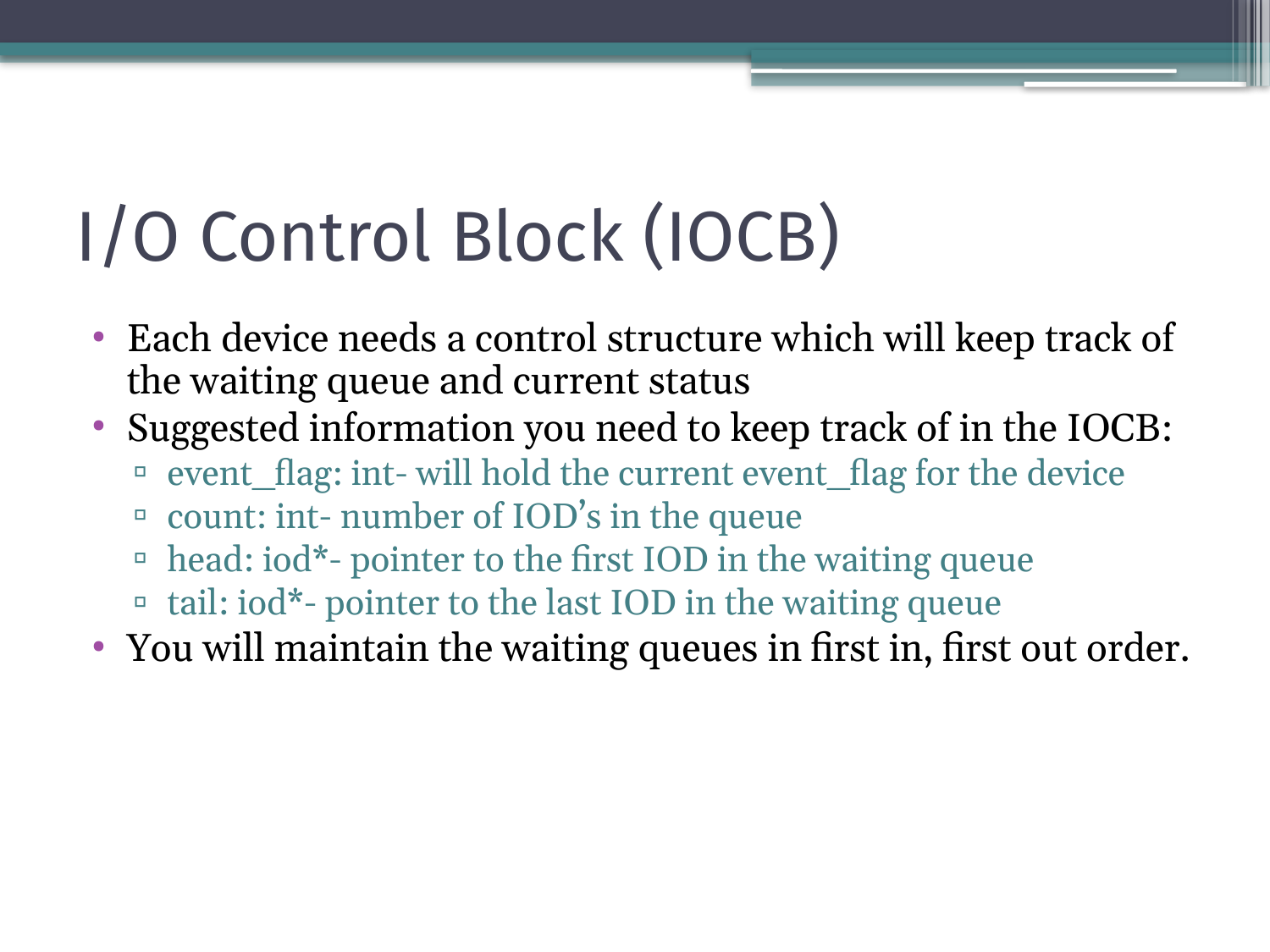

# I/O Control Block (IOCB)
Each device needs a control structure which will keep track of the waiting queue and current status
Suggested information you need to keep track of in the IOCB:
event_flag: int- will hold the current event_flag for the device
count: int- number of IOD’s in the queue
head: iod*- pointer to the first IOD in the waiting queue
tail: iod*- pointer to the last IOD in the waiting queue
You will maintain the waiting queues in first in, first out order.